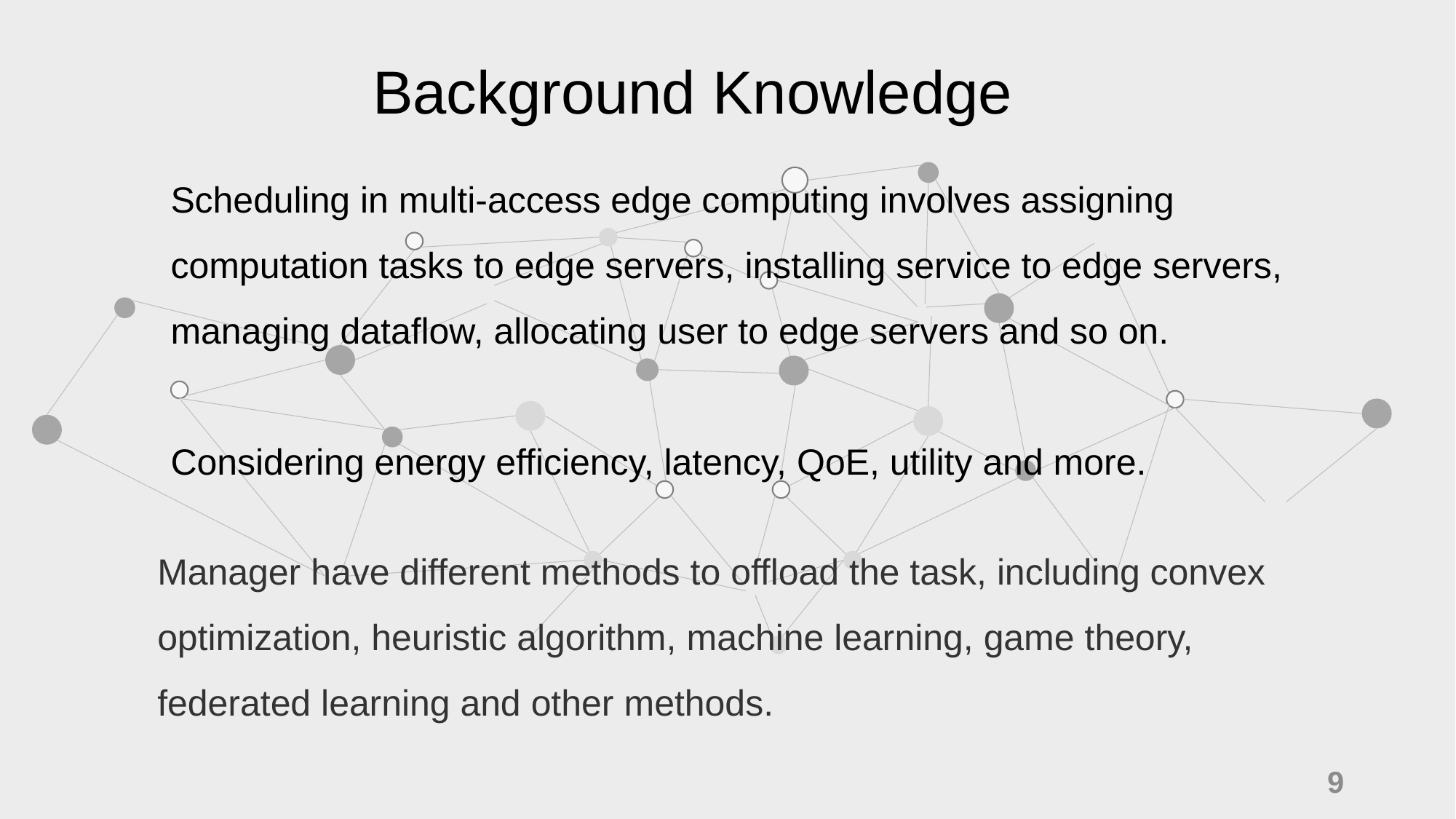

Background Knowledge
Scheduling in multi-access edge computing involves assigning computation tasks to edge servers, installing service to edge servers, managing dataflow, allocating user to edge servers and so on.

Considering energy efficiency, latency, QoE, utility and more.

Manager have different methods to offload the task, including convex optimization, heuristic algorithm, machine learning, game theory, federated learning and other methods.

9